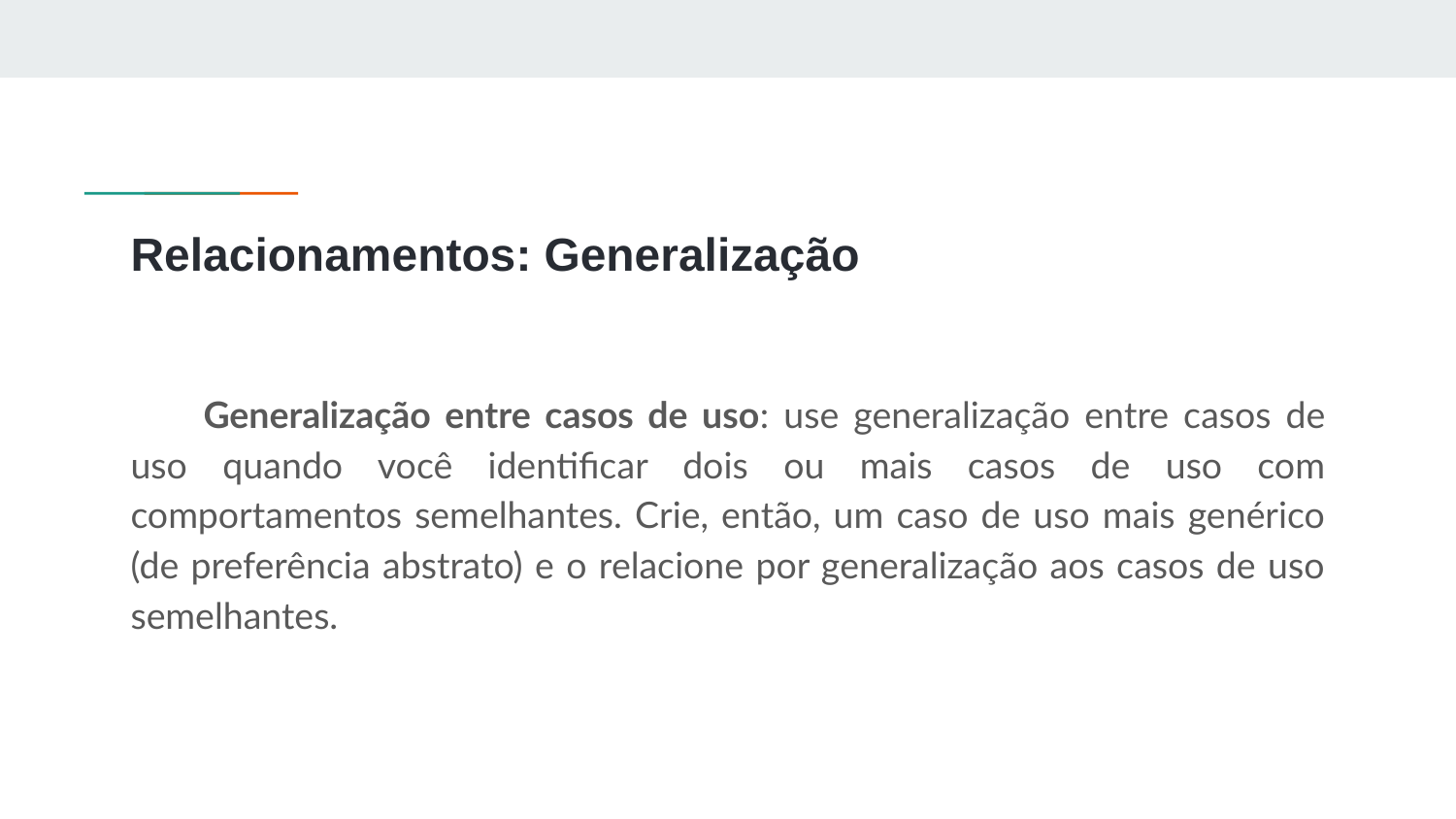

# Relacionamentos: Generalização
Generalização entre casos de uso: use generalização entre casos de uso quando você identificar dois ou mais casos de uso com comportamentos semelhantes. Crie, então, um caso de uso mais genérico (de preferência abstrato) e o relacione por generalização aos casos de uso semelhantes.